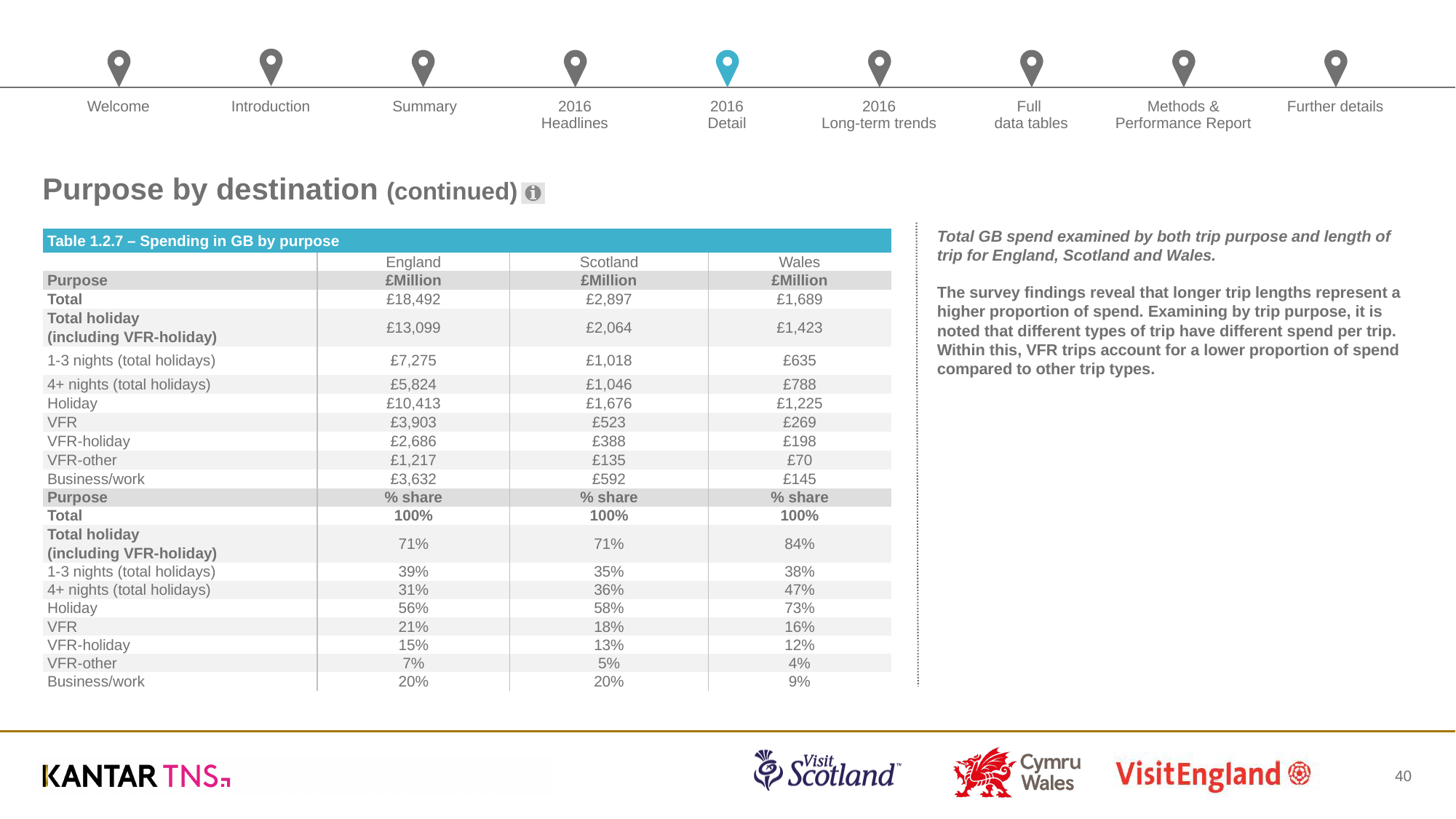

# Purpose by destination (continued)

Total GB spend examined by both trip purpose and length of trip for England, Scotland and Wales.
The survey findings reveal that longer trip lengths represent a higher proportion of spend. Examining by trip purpose, it is noted that different types of trip have different spend per trip. Within this, VFR trips account for a lower proportion of spend compared to other trip types.
| Table 1.2.7 – Spending in GB by purpose |  |  |  |
| --- | --- | --- | --- |
|  | England | Scotland | Wales |
| Purpose | £Million | £Million | £Million |
| Total | £18,492 | £2,897 | £1,689 |
| Total holiday | £13,099 | £2,064 | £1,423 |
| (including VFR-holiday) |  |  |  |
| 1-3 nights (total holidays) | £7,275 | £1,018 | £635 |
| 4+ nights (total holidays) | £5,824 | £1,046 | £788 |
| Holiday | £10,413 | £1,676 | £1,225 |
| VFR | £3,903 | £523 | £269 |
| VFR-holiday | £2,686 | £388 | £198 |
| VFR-other | £1,217 | £135 | £70 |
| Business/work | £3,632 | £592 | £145 |
| Purpose | % share | % share | % share |
| Total | 100% | 100% | 100% |
| Total holiday | 71% | 71% | 84% |
| (including VFR-holiday) |  |  |  |
| 1-3 nights (total holidays) | 39% | 35% | 38% |
| 4+ nights (total holidays) | 31% | 36% | 47% |
| Holiday | 56% | 58% | 73% |
| VFR | 21% | 18% | 16% |
| VFR-holiday | 15% | 13% | 12% |
| VFR-other | 7% | 5% | 4% |
| Business/work | 20% | 20% | 9% |
40